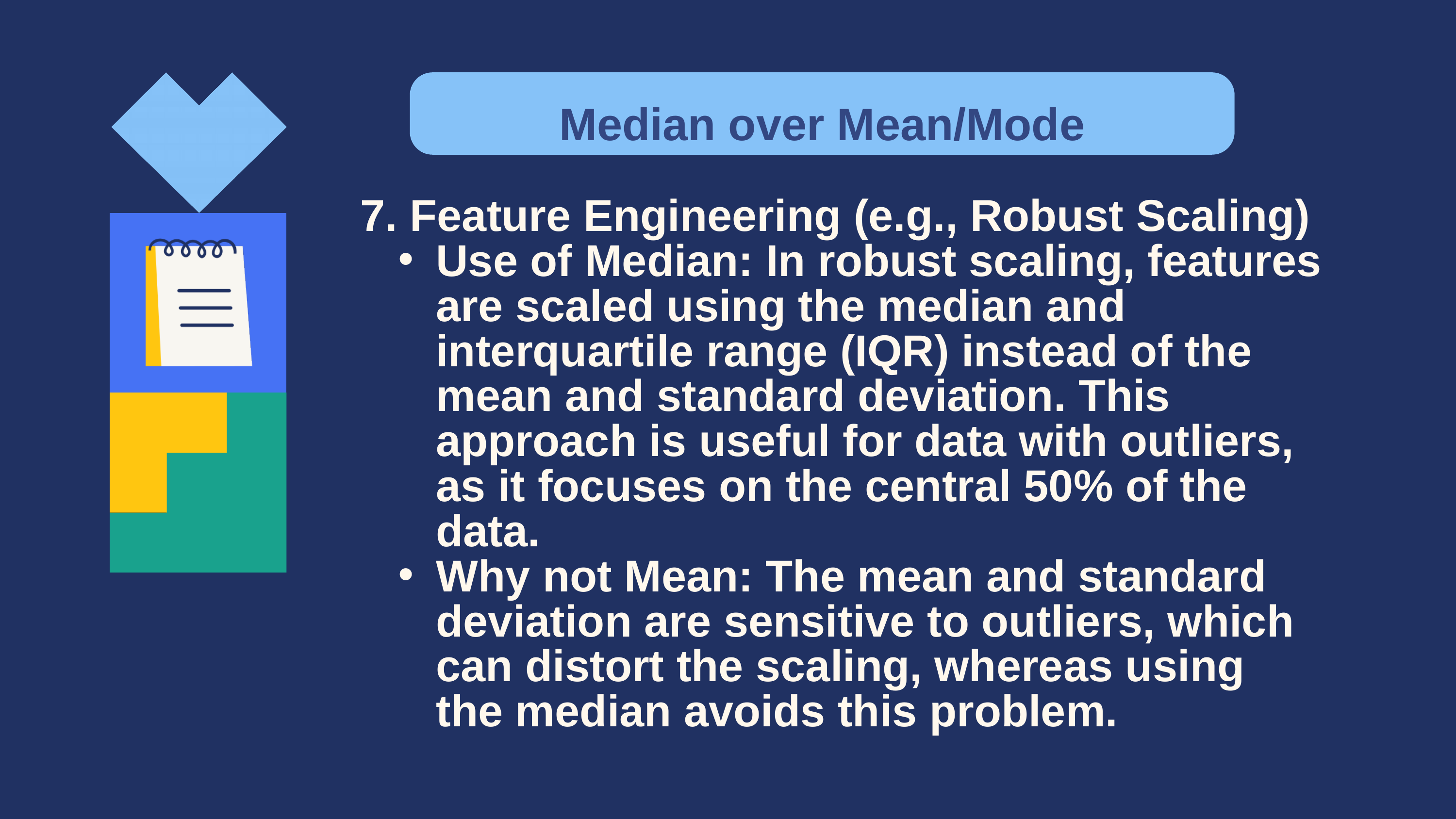

Median over Mean/Mode
7. Feature Engineering (e.g., Robust Scaling)
Use of Median: In robust scaling, features are scaled using the median and interquartile range (IQR) instead of the mean and standard deviation. This approach is useful for data with outliers, as it focuses on the central 50% of the data.
Why not Mean: The mean and standard deviation are sensitive to outliers, which can distort the scaling, whereas using the median avoids this problem.